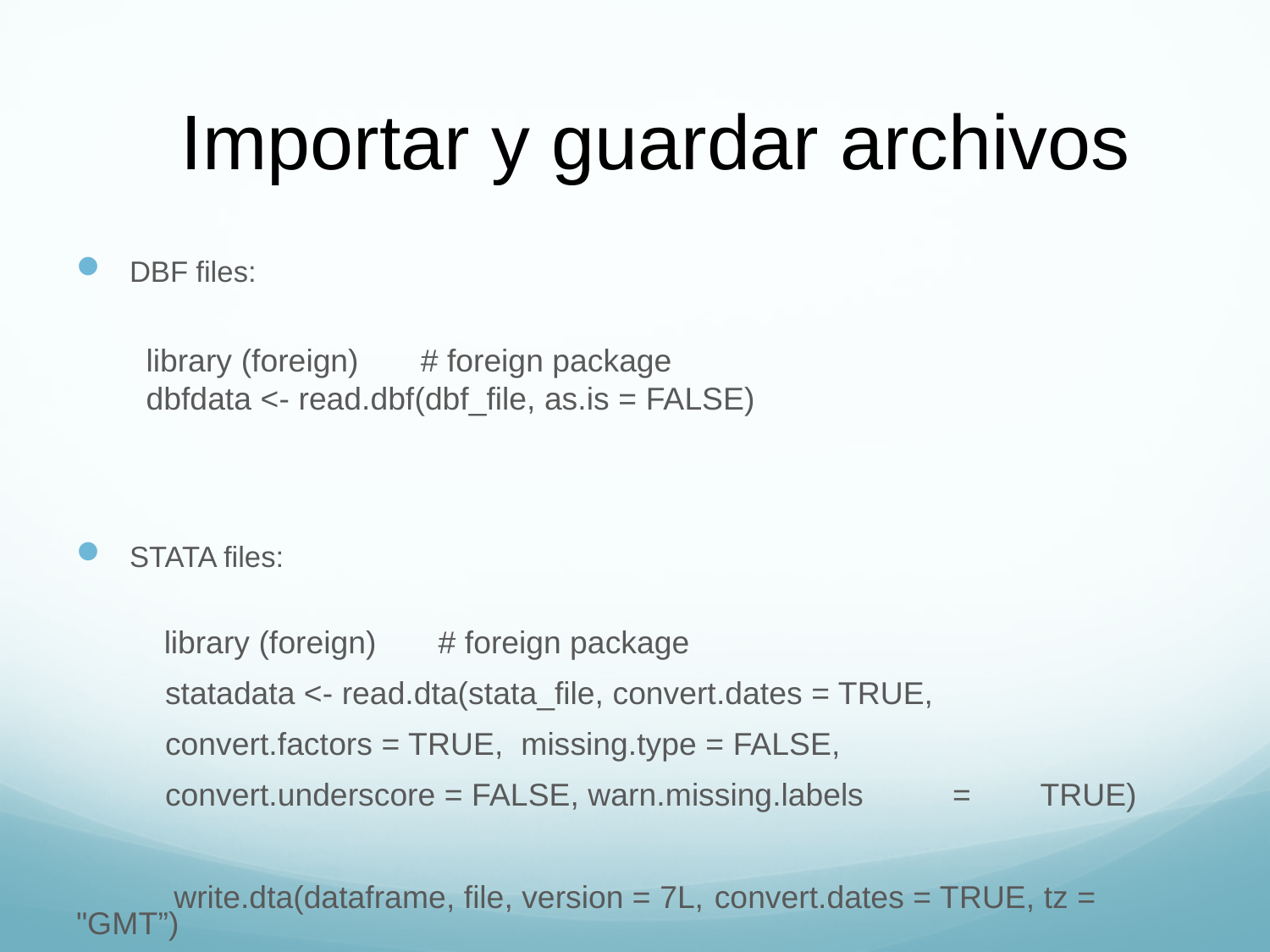

Importar y guardar archivos
DBF files:

library (foreign)       # foreign package
dbfdata <- read.dbf(dbf_file, as.is = FALSE)

STATA files:

  library (foreign)       # foreign package
          statadata <- read.dta(stata_file, convert.dates = TRUE,
          convert.factors = TRUE,  missing.type = FALSE,
          convert.underscore = FALSE, warn.missing.labels 	= 	TRUE)

           write.dta(dataframe, file, version = 7L, convert.dates = TRUE, tz = 	"GMT”)